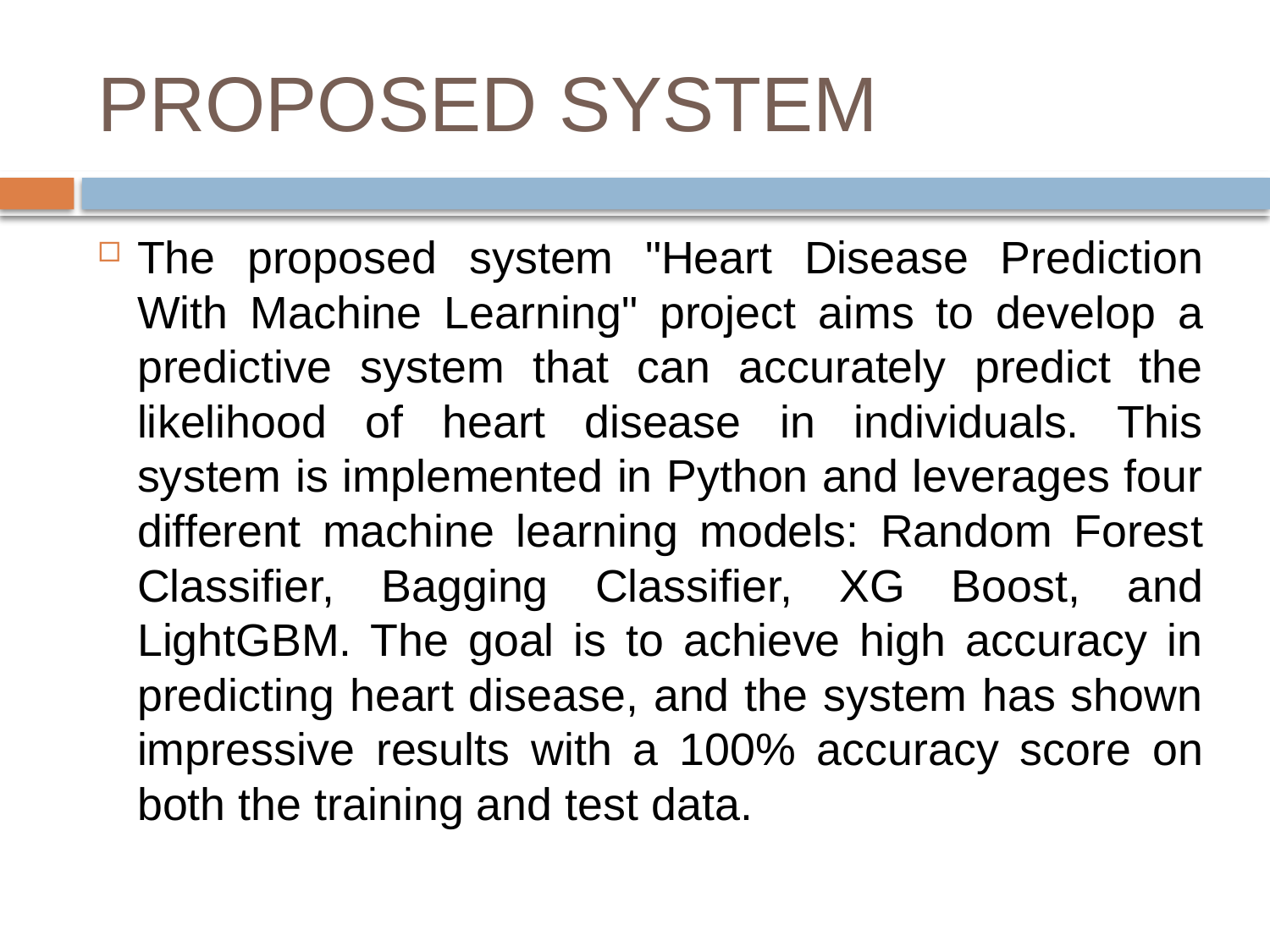

# PROPOSED SYSTEM
The proposed system "Heart Disease Prediction With Machine Learning" project aims to develop a predictive system that can accurately predict the likelihood of heart disease in individuals. This system is implemented in Python and leverages four different machine learning models: Random Forest Classifier, Bagging Classifier, XG Boost, and LightGBM. The goal is to achieve high accuracy in predicting heart disease, and the system has shown impressive results with a 100% accuracy score on both the training and test data.